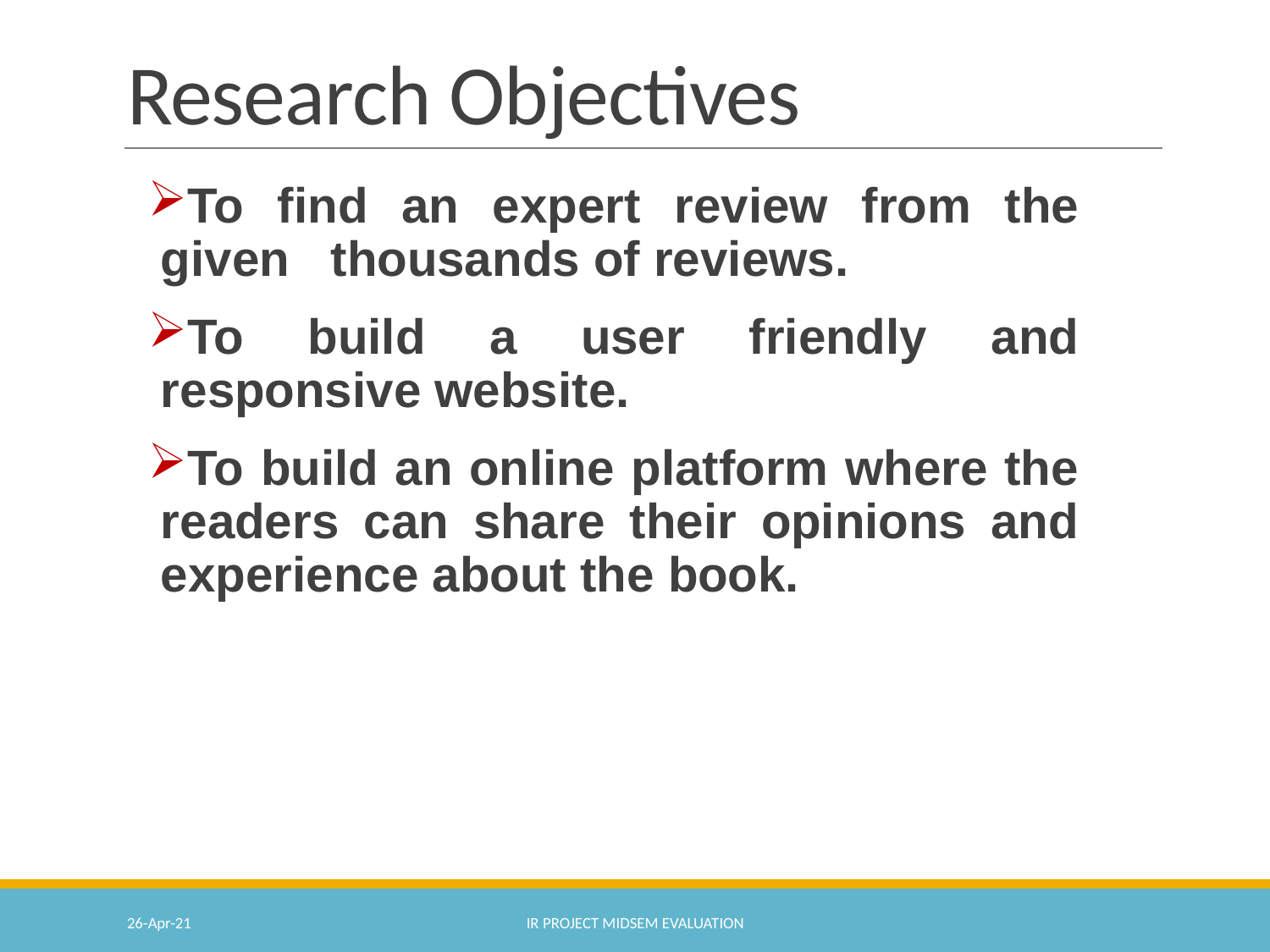

# Research Objectives
To find an expert review from the given   thousands of reviews.
To build a user friendly and responsive website.
To build an online platform where the readers can share their opinions and experience about the book.
26-Apr-21
IR Project Midsem Evaluation